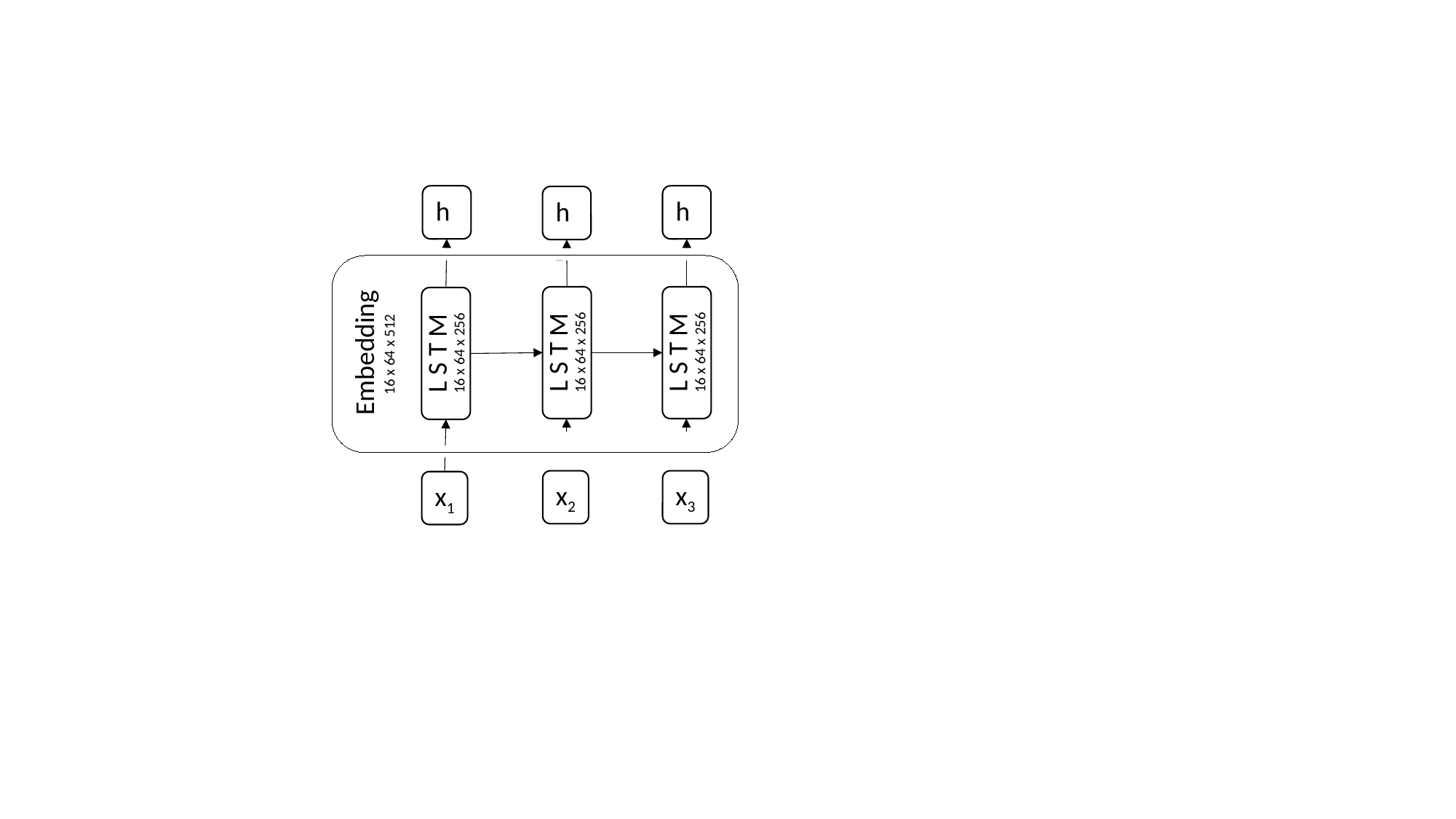

h1
h3
h2
Embedding
16 x 64 x 512

L S T M
16 x 64 x 256
L S T M
16 x 64 x 256
L S T M
16 x 64 x 256
x2
x3
x1